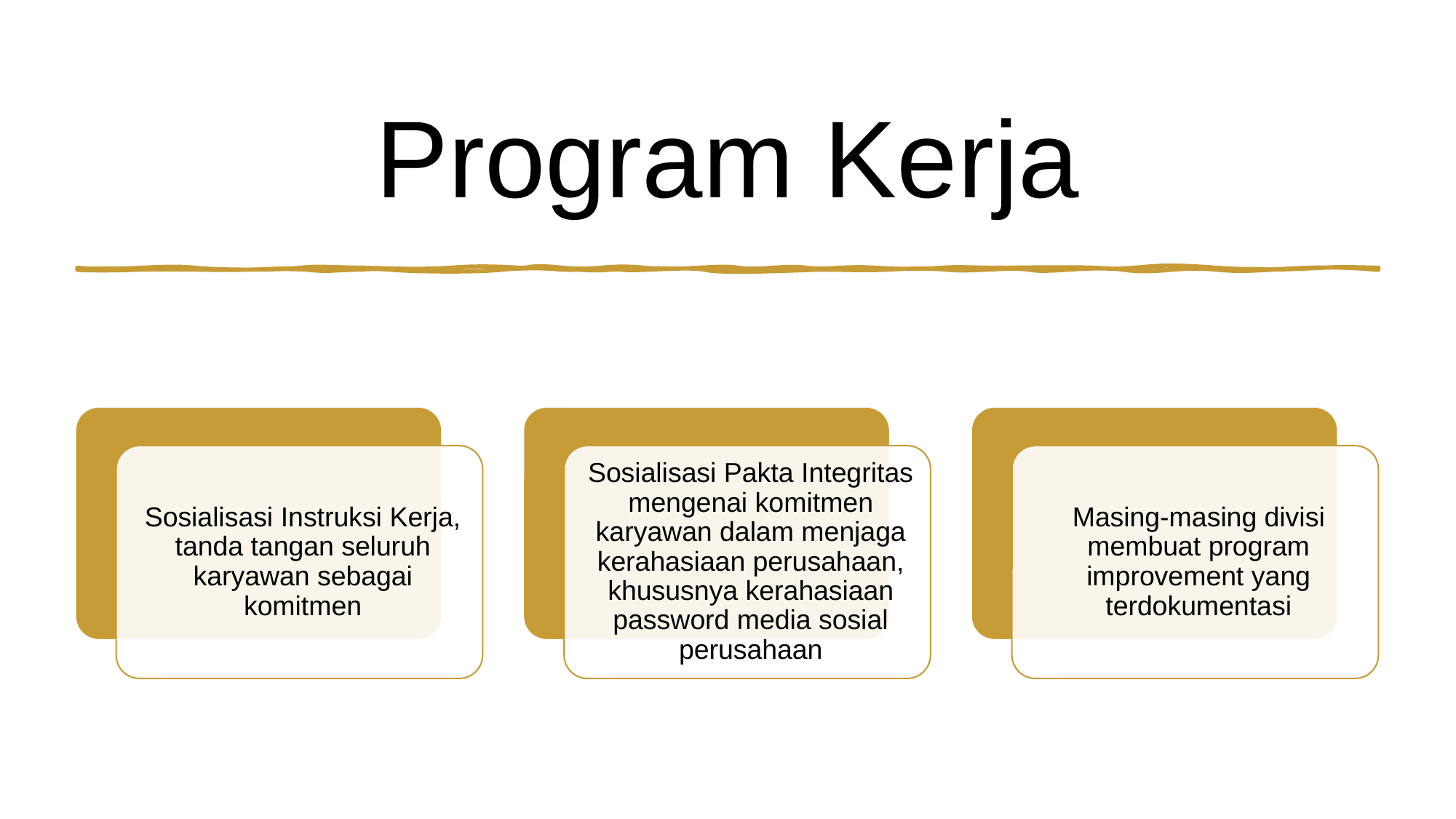

# Program Kerja

Sosialisasi Instruksi Kerja, tanda tangan seluruh karyawan sebagai komitmen
Sosialisasi Pakta Integritas mengenai komitmen karyawan dalam menjaga kerahasiaan perusahaan, khususnya kerahasiaan password media sosial perusahaan
Masing-masing divisi membuat program improvement yang terdokumentasi